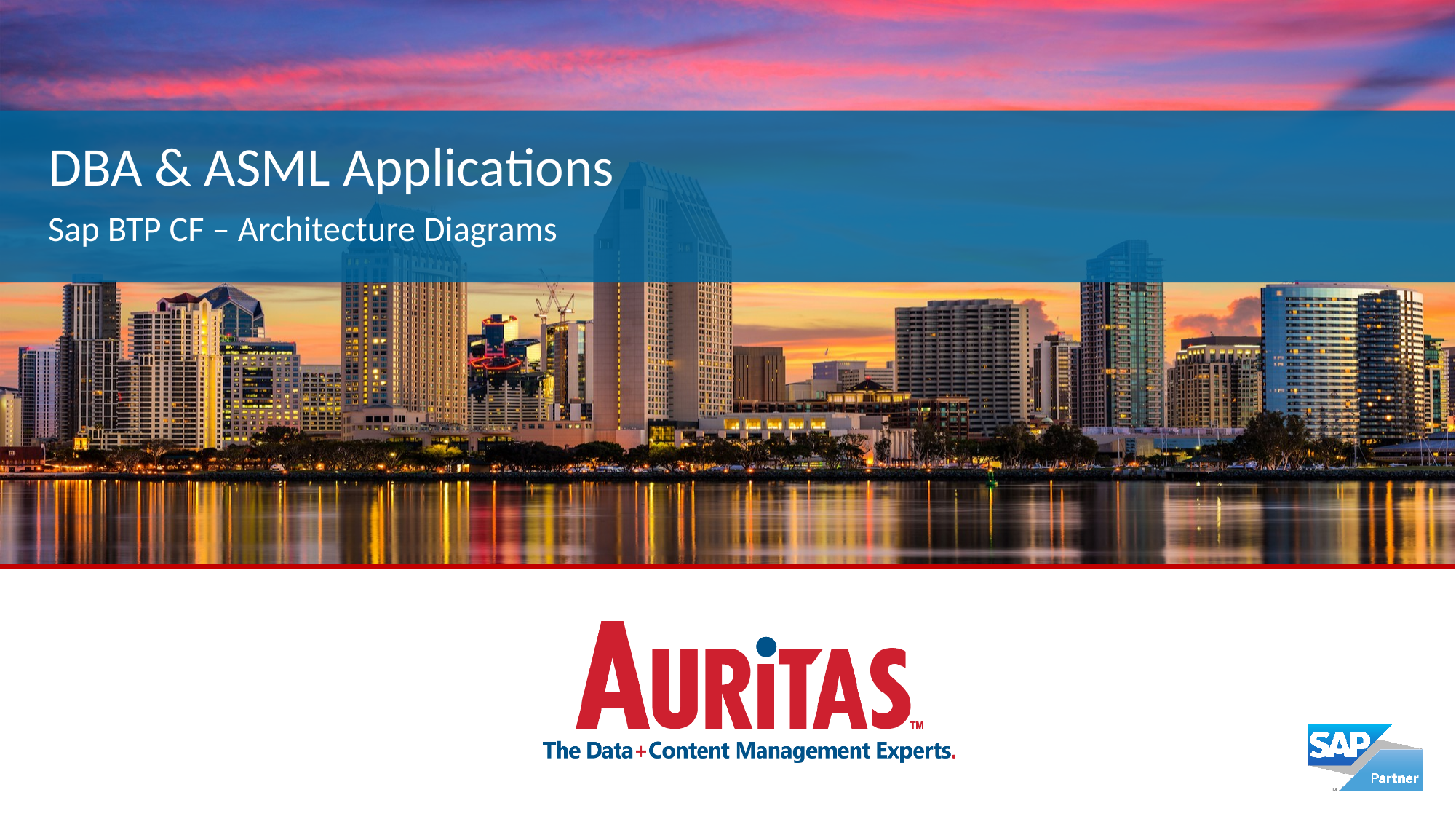

# DBA & ASML Applications
Sap BTP CF – Architecture Diagrams